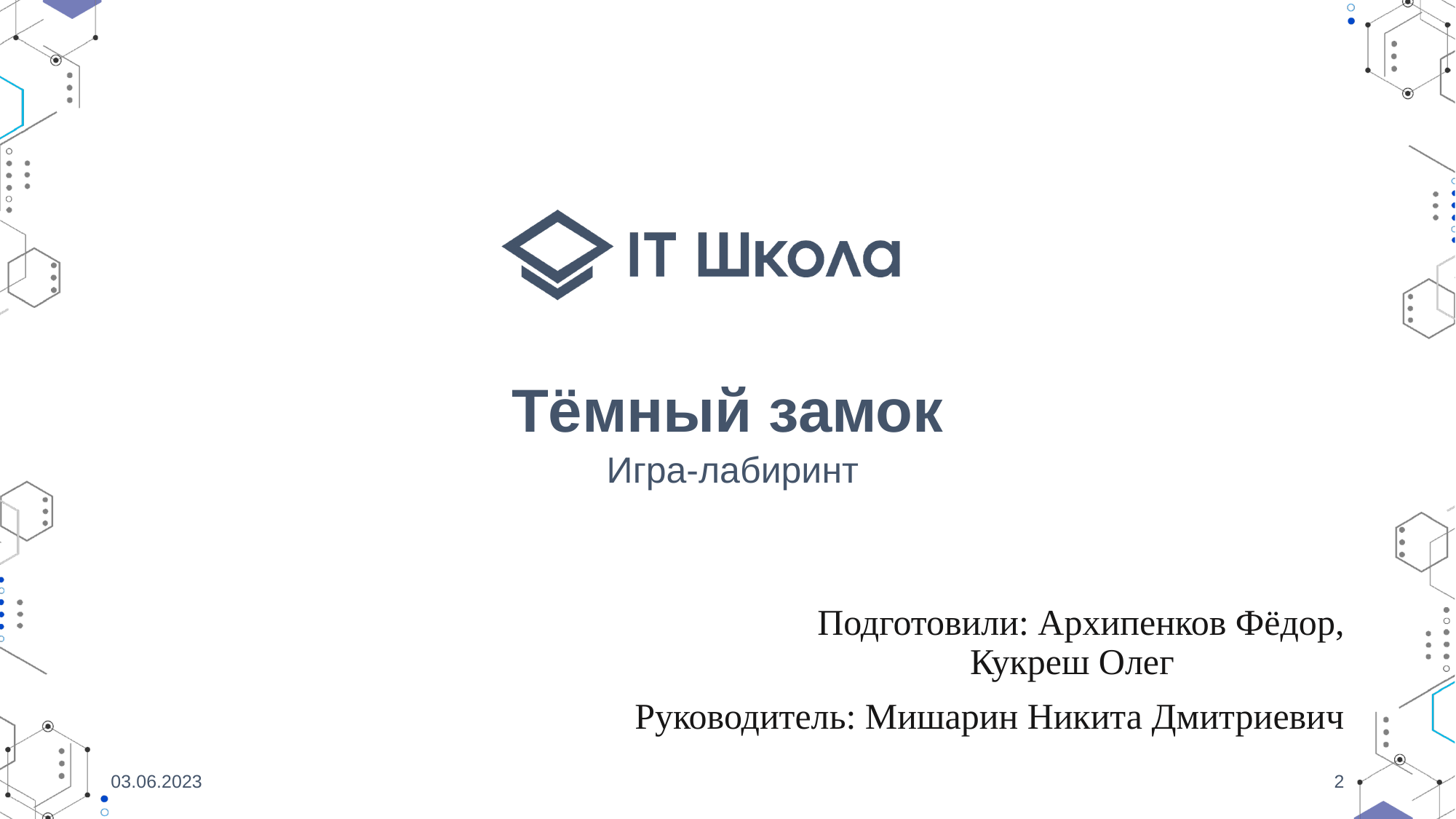

#
Тёмный замок
 Игра-лабиринт
Подготовили: Архипенков Фёдор,
                                          Кукреш Олег
Руководитель: Мишарин Никита Дмитриевич
03.06.2023
2